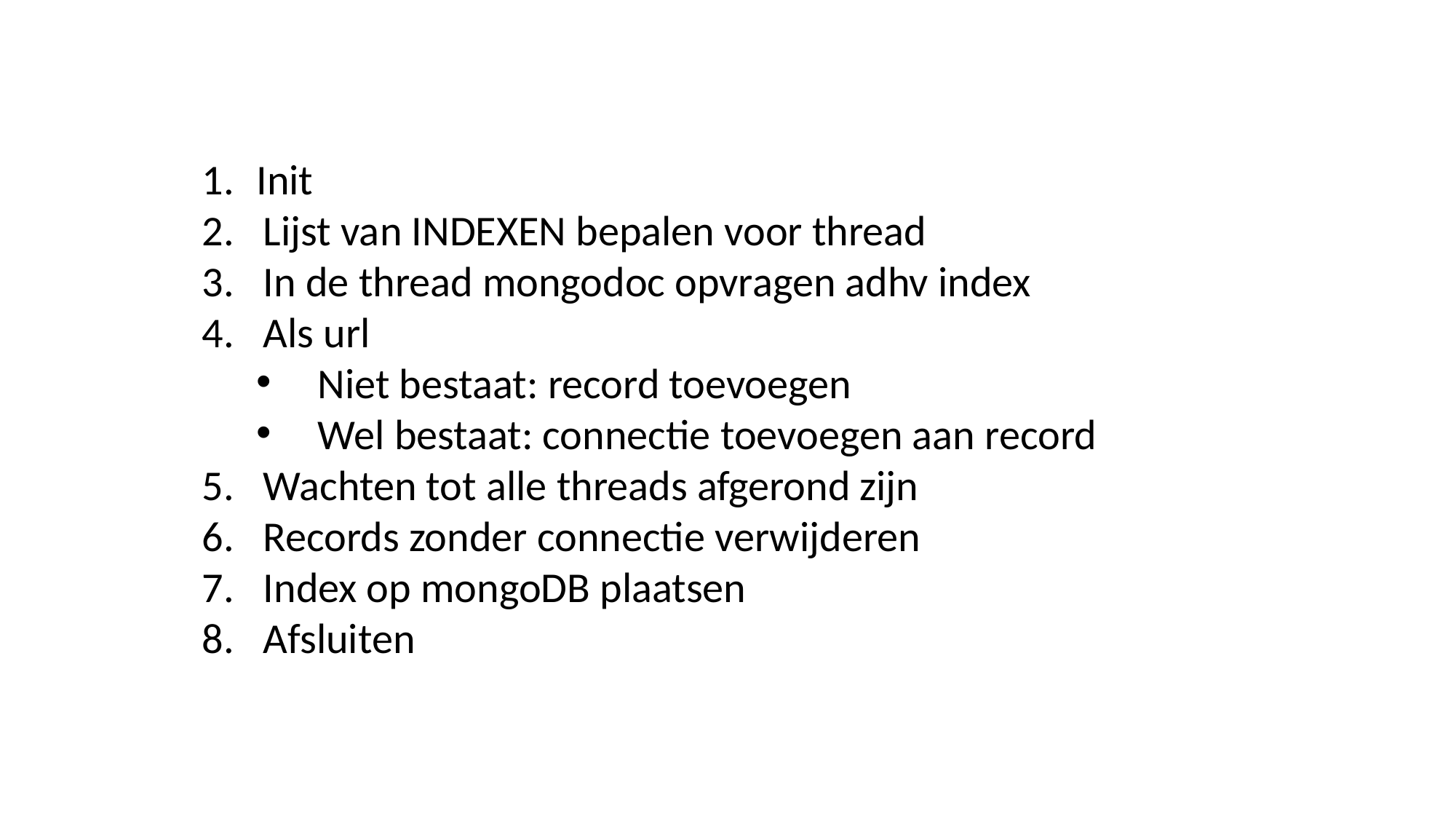

Init
Lijst van INDEXEN bepalen voor thread
In de thread mongodoc opvragen adhv index
Als url
Niet bestaat: record toevoegen
Wel bestaat: connectie toevoegen aan record
Wachten tot alle threads afgerond zijn
Records zonder connectie verwijderen
Index op mongoDB plaatsen
Afsluiten